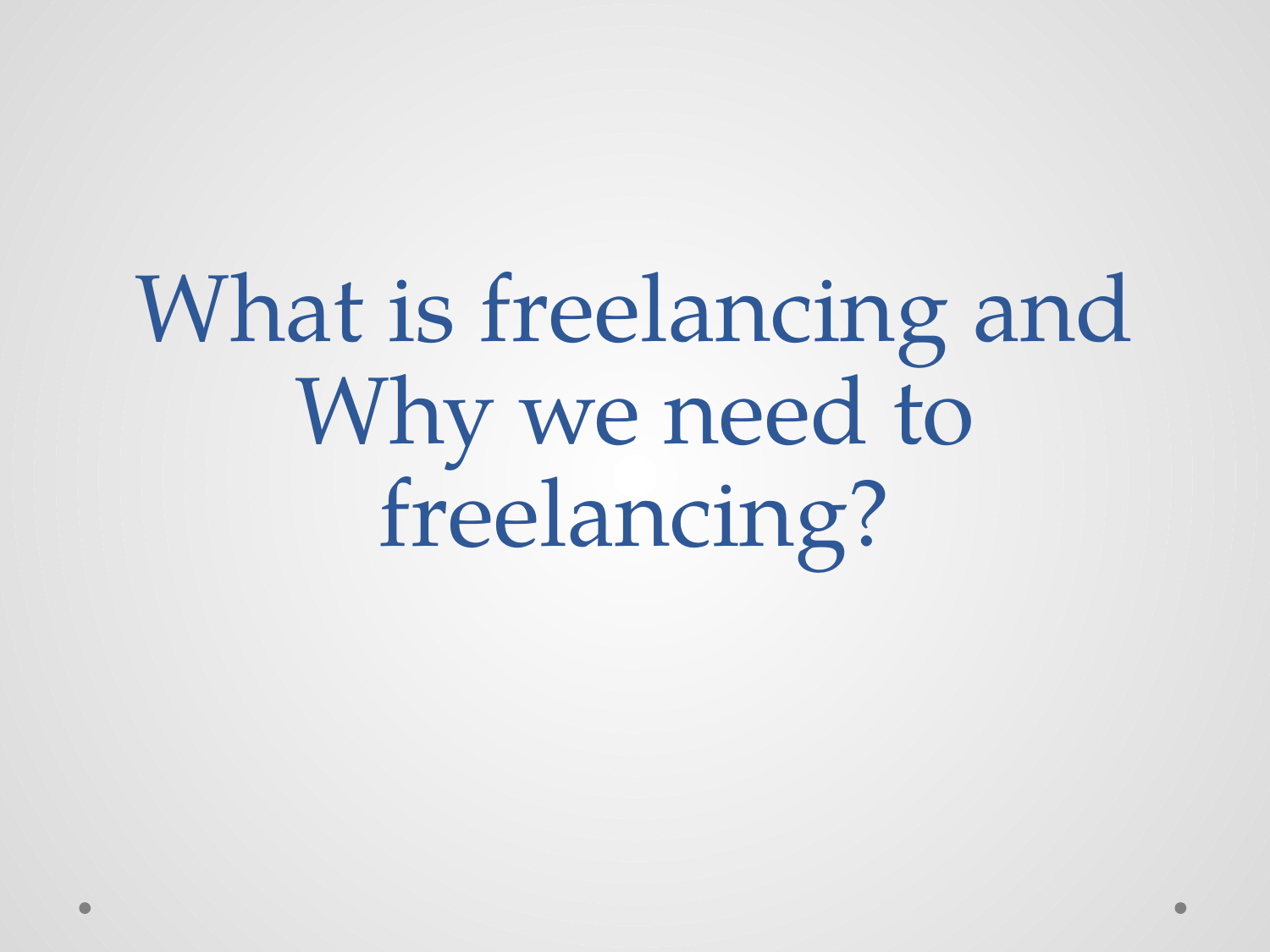

# What is freelancing and Why we need to freelancing?